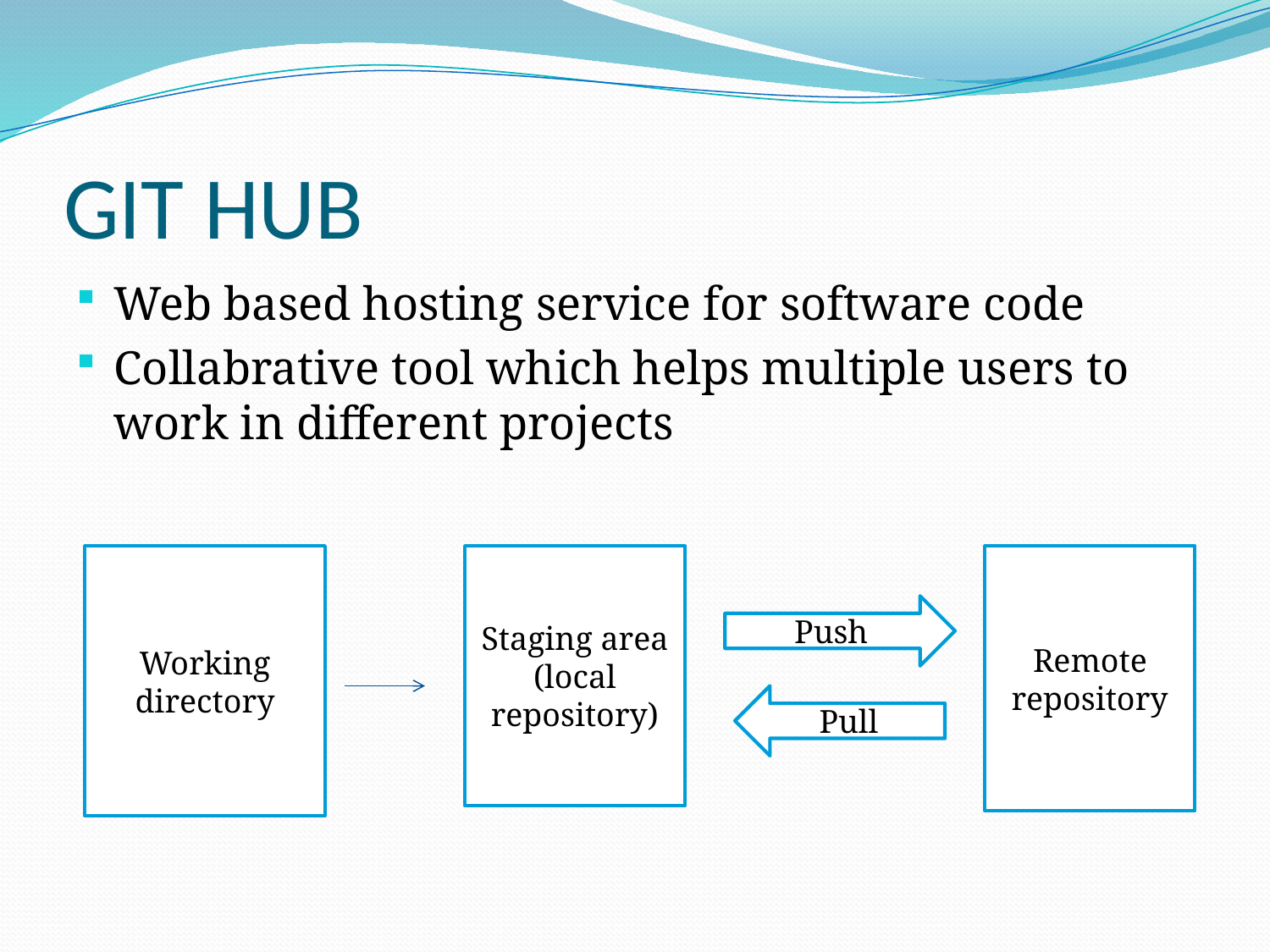

# GIT HUB
Web based hosting service for software code
Collabrative tool which helps multiple users to work in different projects

Working directory
Staging area (local repository)
Remote repository
Push
Pull